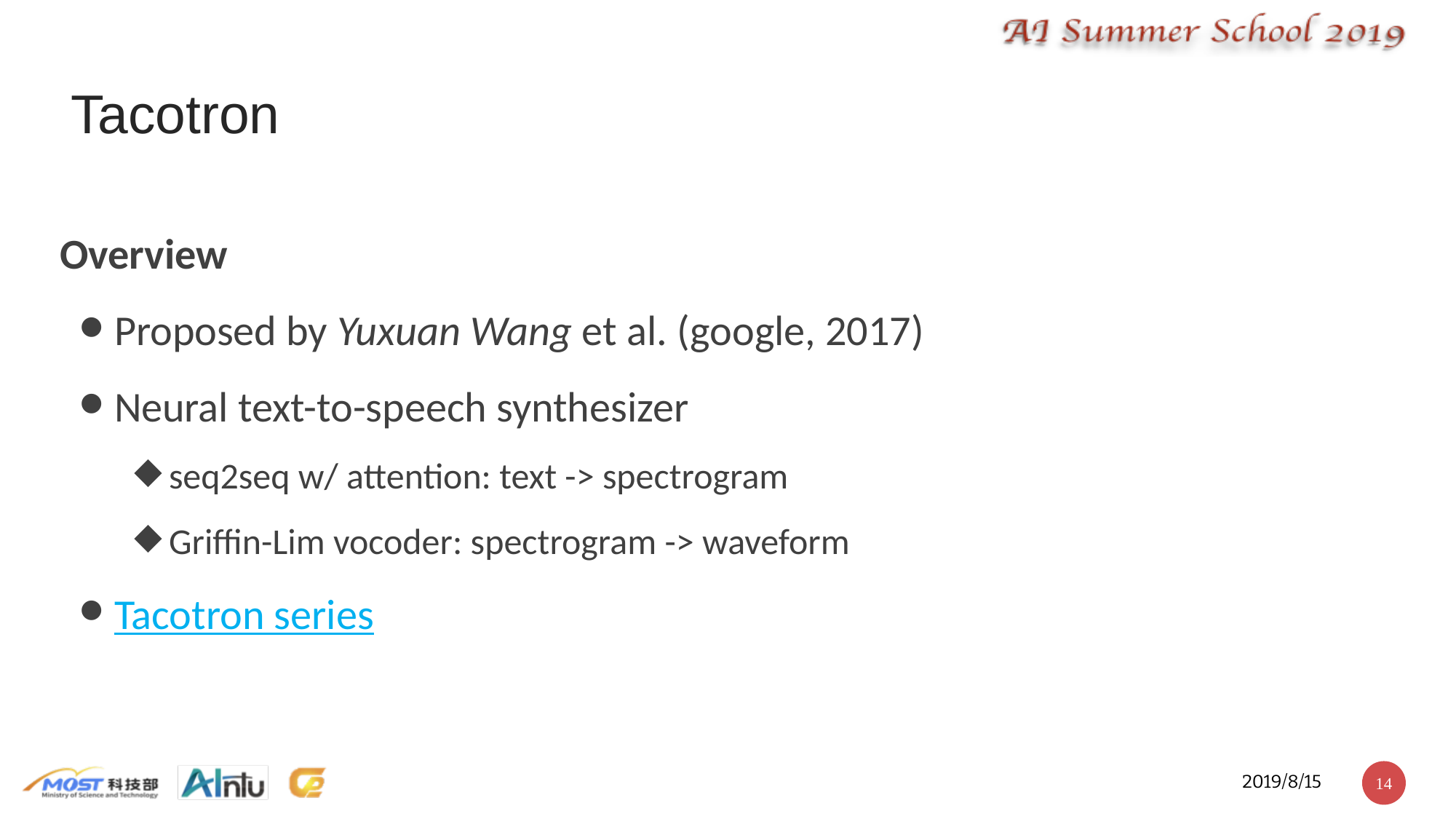

# Tacotron
Overview
Proposed by Yuxuan Wang et al. (google, 2017)
Neural text-to-speech synthesizer
seq2seq w/ attention: text -> spectrogram
Griffin-Lim vocoder: spectrogram -> waveform
Tacotron series
2019/8/15
14